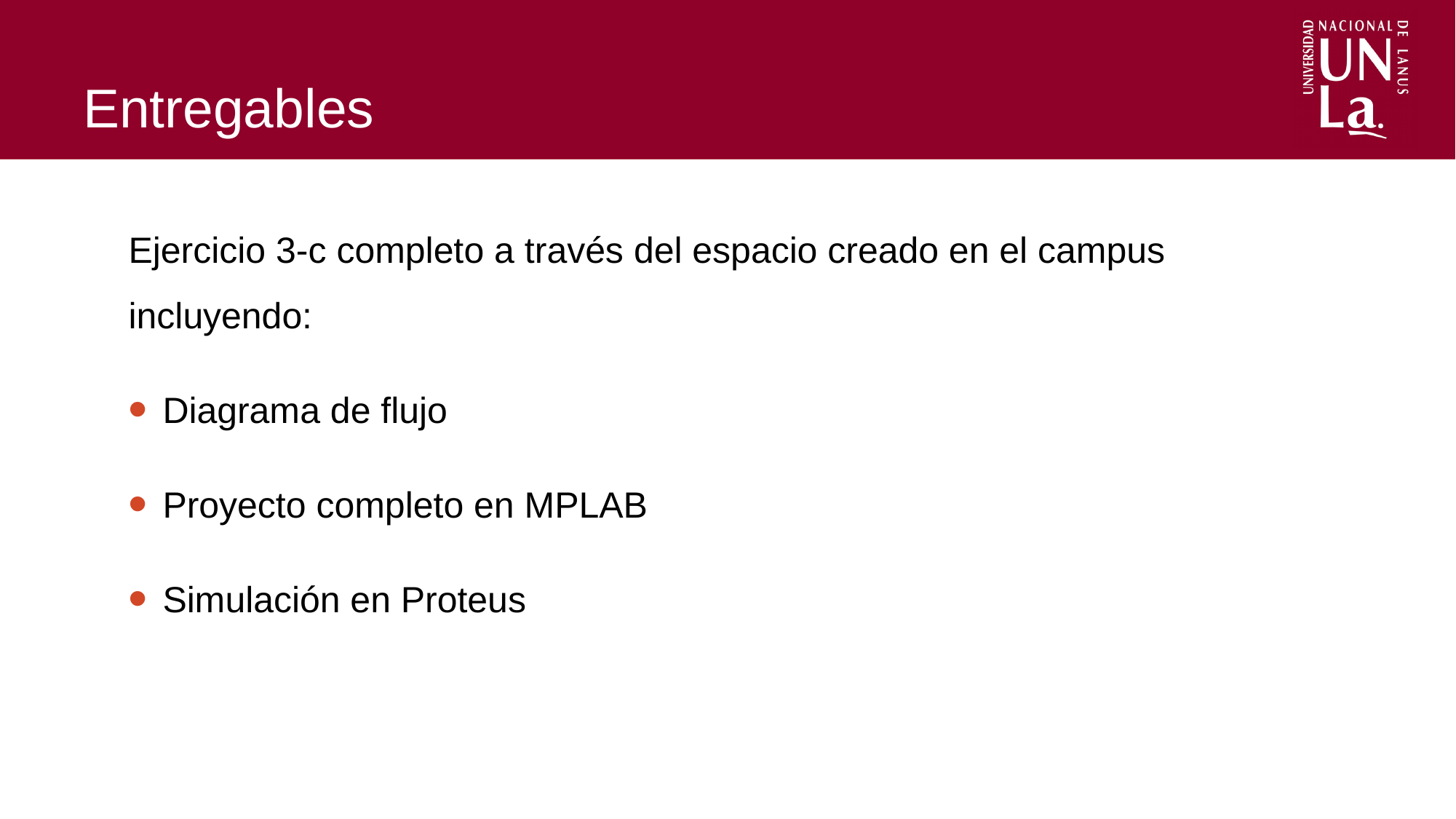

# Entregables
Ejercicio 3-c completo a través del espacio creado en el campus incluyendo:
Diagrama de flujo
Proyecto completo en MPLAB
Simulación en Proteus